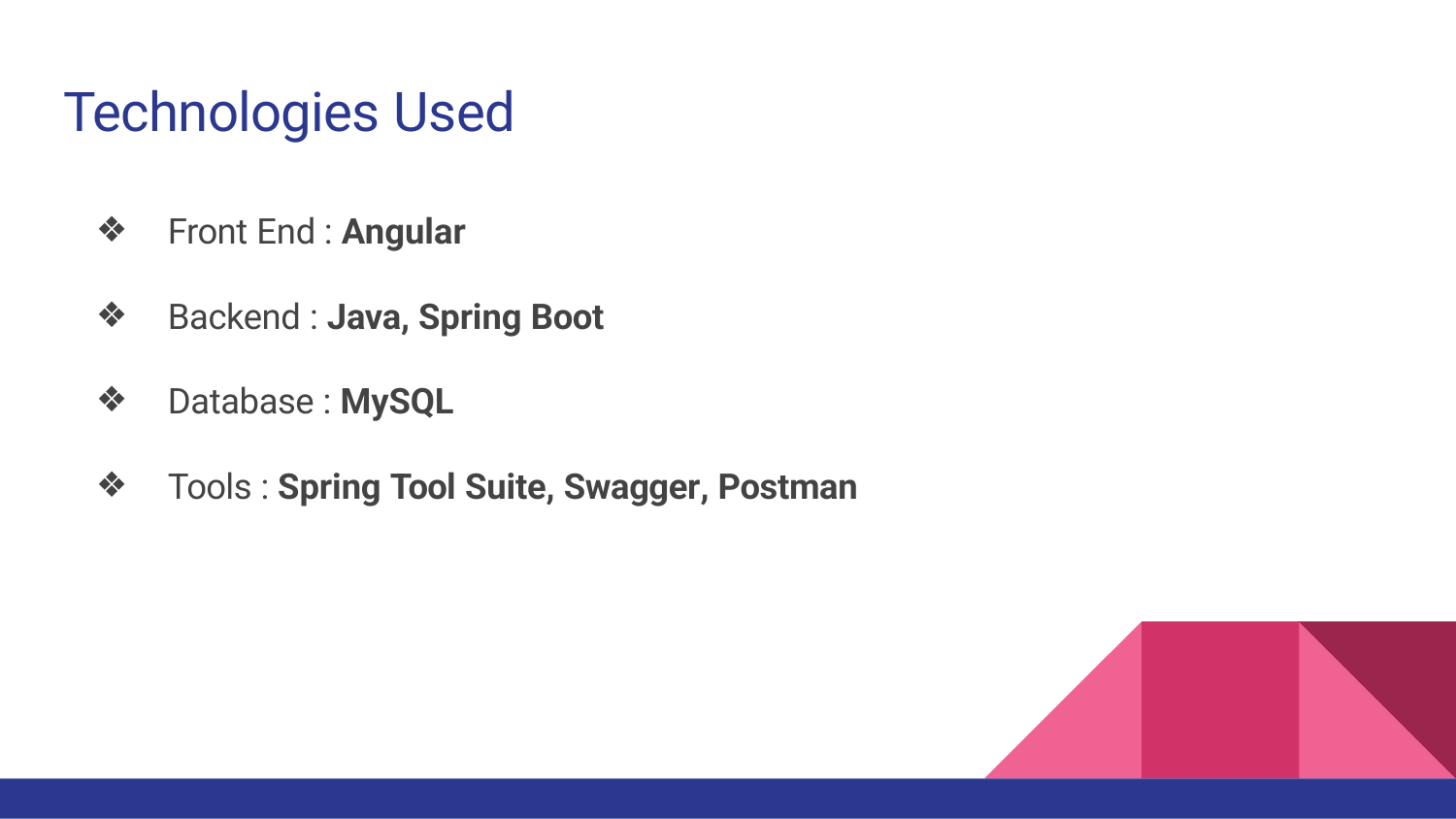

# Technologies Used
Front End : Angular

Backend : Java, Spring Boot

Database : MySQL

Tools : Spring Tool Suite, Swagger, Postman